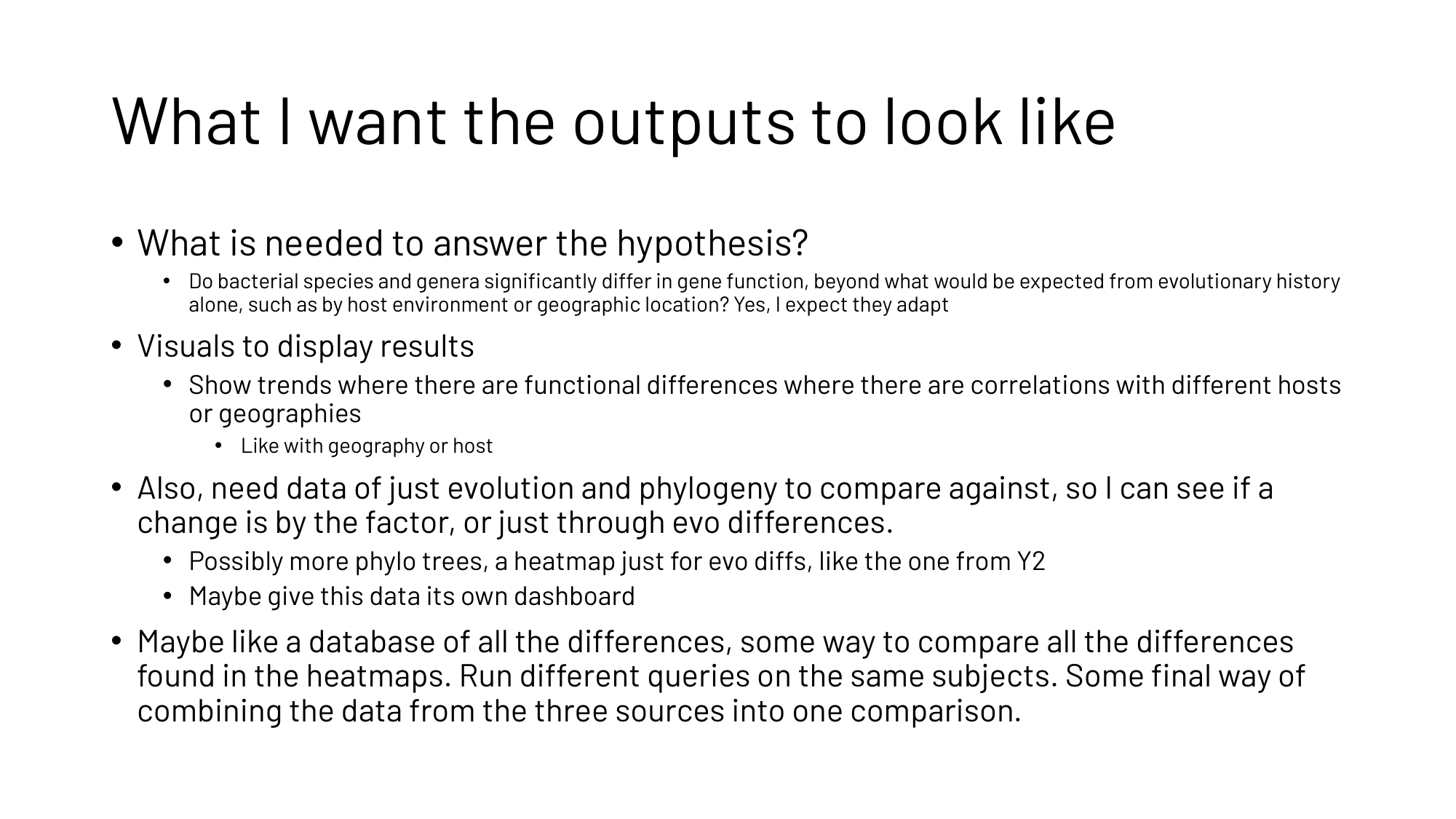

# What I want the outputs to look like
What is needed to answer the hypothesis?
Do bacterial species and genera significantly differ in gene function, beyond what would be expected from evolutionary history alone, such as by host environment or geographic location? Yes, I expect they adapt
Visuals to display results
Show trends where there are functional differences where there are correlations with different hosts or geographies
Like with geography or host
Also, need data of just evolution and phylogeny to compare against, so I can see if a change is by the factor, or just through evo differences.
Possibly more phylo trees, a heatmap just for evo diffs, like the one from Y2
Maybe give this data its own dashboard
Maybe like a database of all the differences, some way to compare all the differences found in the heatmaps. Run different queries on the same subjects. Some final way of combining the data from the three sources into one comparison.